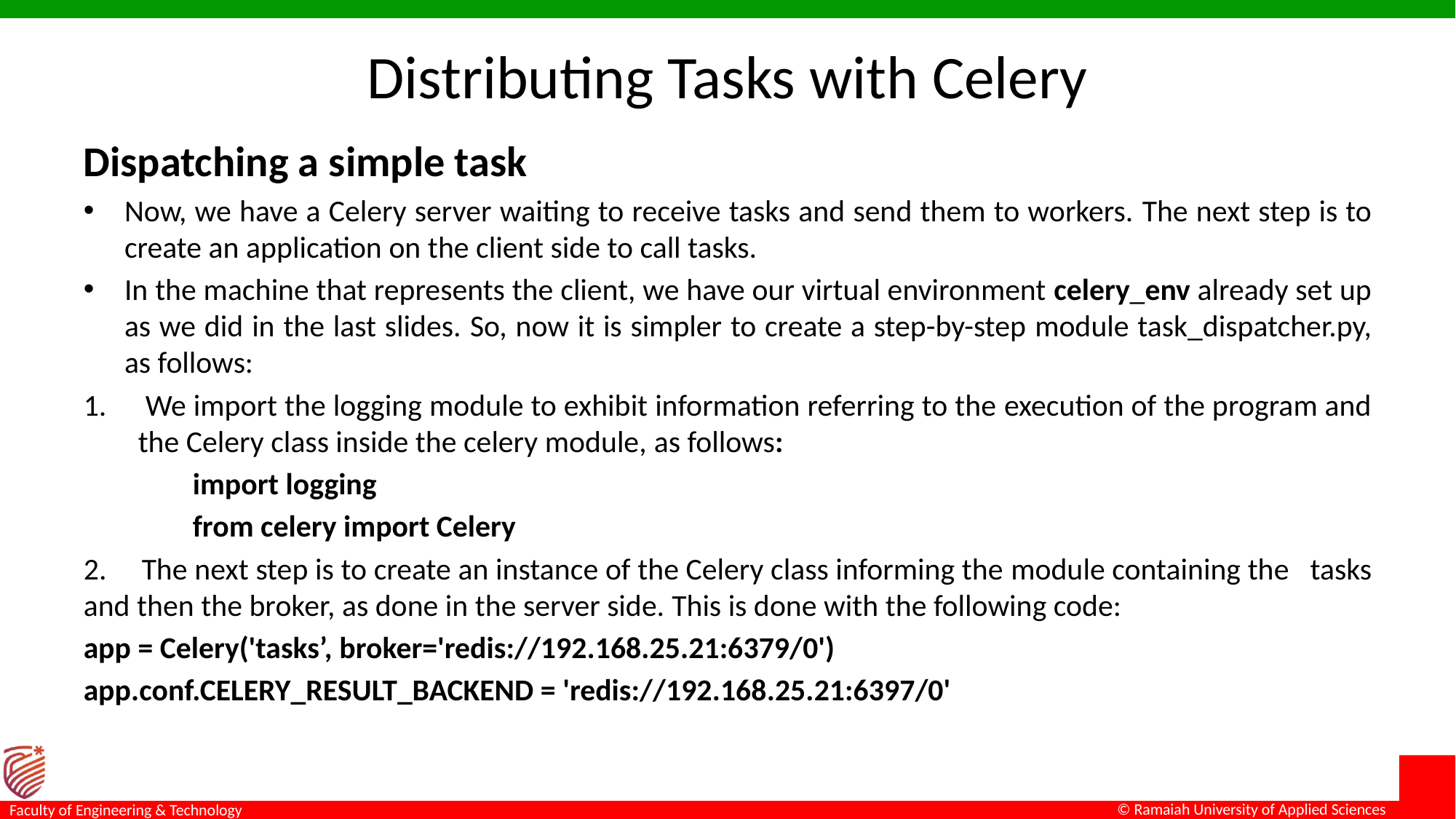

# Distributing Tasks with Celery
Dispatching a simple task
Now, we have a Celery server waiting to receive tasks and send them to workers. The next step is to create an application on the client side to call tasks.
In the machine that represents the client, we have our virtual environment celery_env already set up as we did in the last slides. So, now it is simpler to create a step-by-step module task_dispatcher.py, as follows:
 We import the logging module to exhibit information referring to the execution of the program and the Celery class inside the celery module, as follows:
	import logging
	from celery import Celery
2.     The next step is to create an instance of the Celery class informing the module containing the   tasks and then the broker, as done in the server side. This is done with the following code:
app = Celery('tasks’, broker='redis://192.168.25.21:6379/0')
app.conf.CELERY_RESULT_BACKEND = 'redis://192.168.25.21:6397/0'